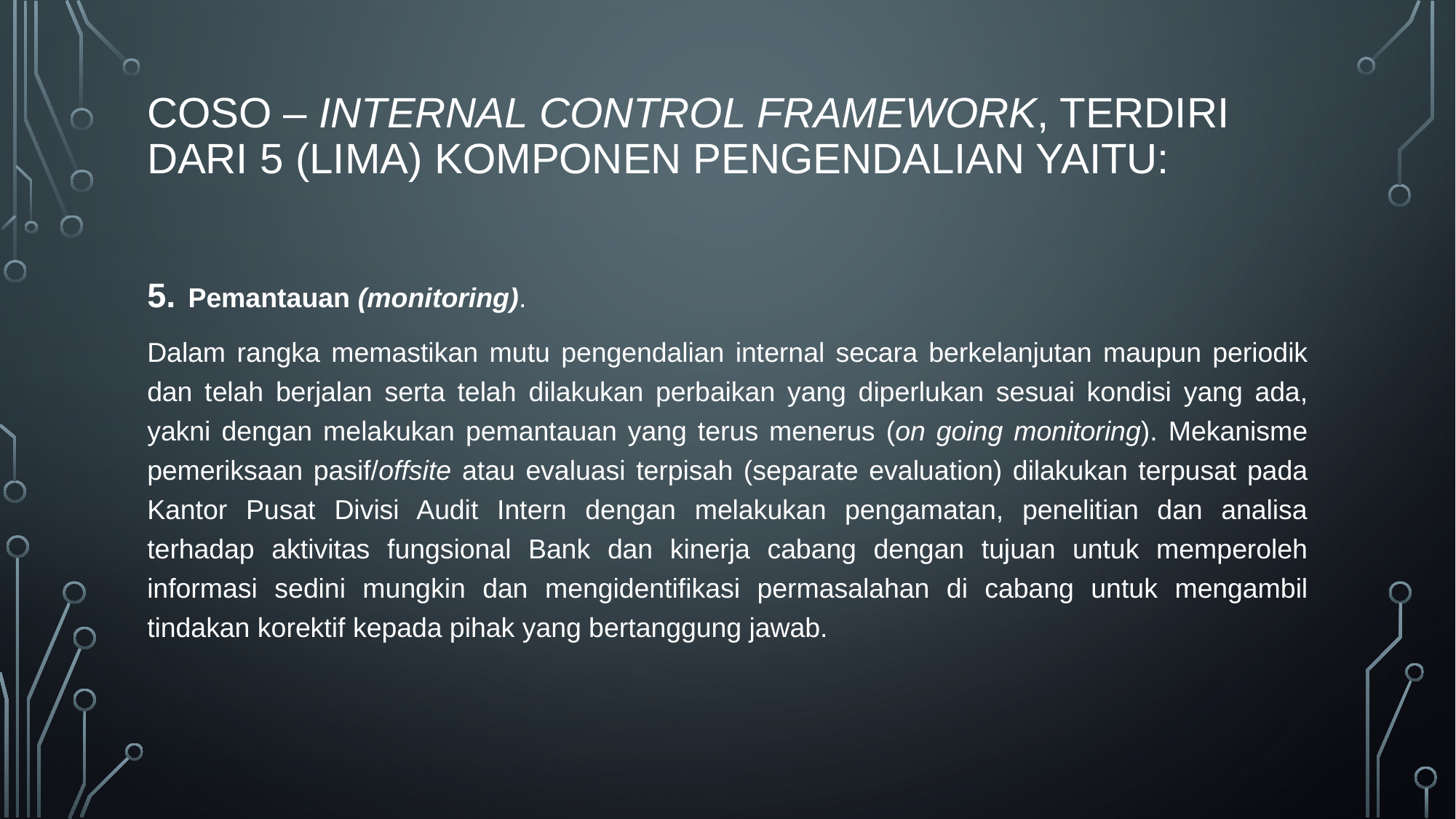

# COSO – Internal Control Framework, terdiri dari 5 (lima) komponen pengendalian yaitu:
Pemantauan (monitoring).
Dalam rangka memastikan mutu pengendalian internal secara berkelanjutan maupun periodik dan telah berjalan serta telah dilakukan perbaikan yang diperlukan sesuai kondisi yang ada, yakni dengan melakukan pemantauan yang terus menerus (on going monitoring). Mekanisme pemeriksaan pasif/offsite atau evaluasi terpisah (separate evaluation) dilakukan terpusat pada Kantor Pusat Divisi Audit Intern dengan melakukan pengamatan, penelitian dan analisa terhadap aktivitas fungsional Bank dan kinerja cabang dengan tujuan untuk memperoleh informasi sedini mungkin dan mengidentifikasi permasalahan di cabang untuk mengambil tindakan korektif kepada pihak yang bertanggung jawab.